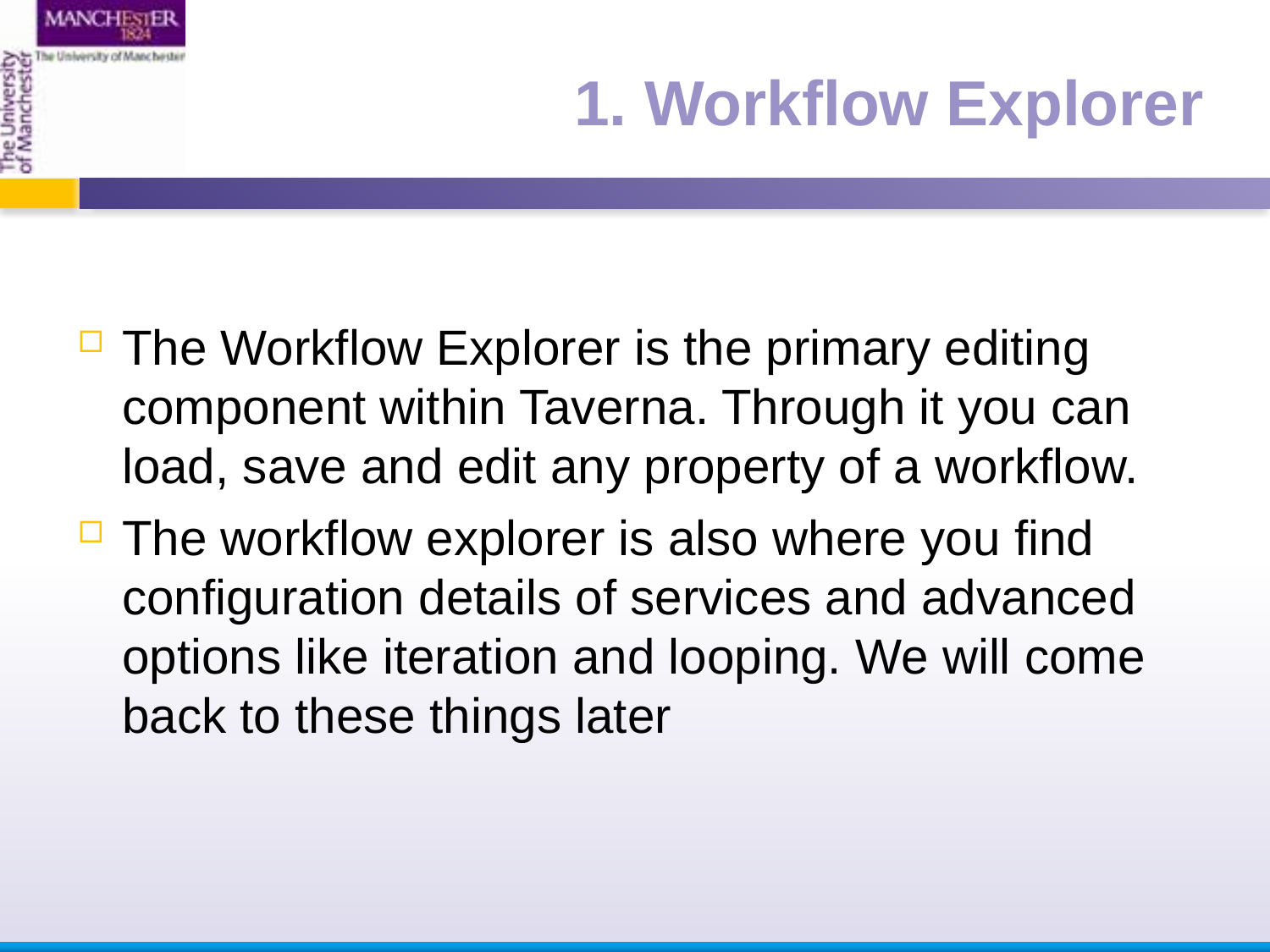

1. Workflow Explorer

The Workflow Explorer is the primary editing component within Taverna. Through it you can load, save and edit any property of a workflow.
The workflow explorer is also where you find configuration details of services and advanced options like iteration and looping. We will come back to these things later